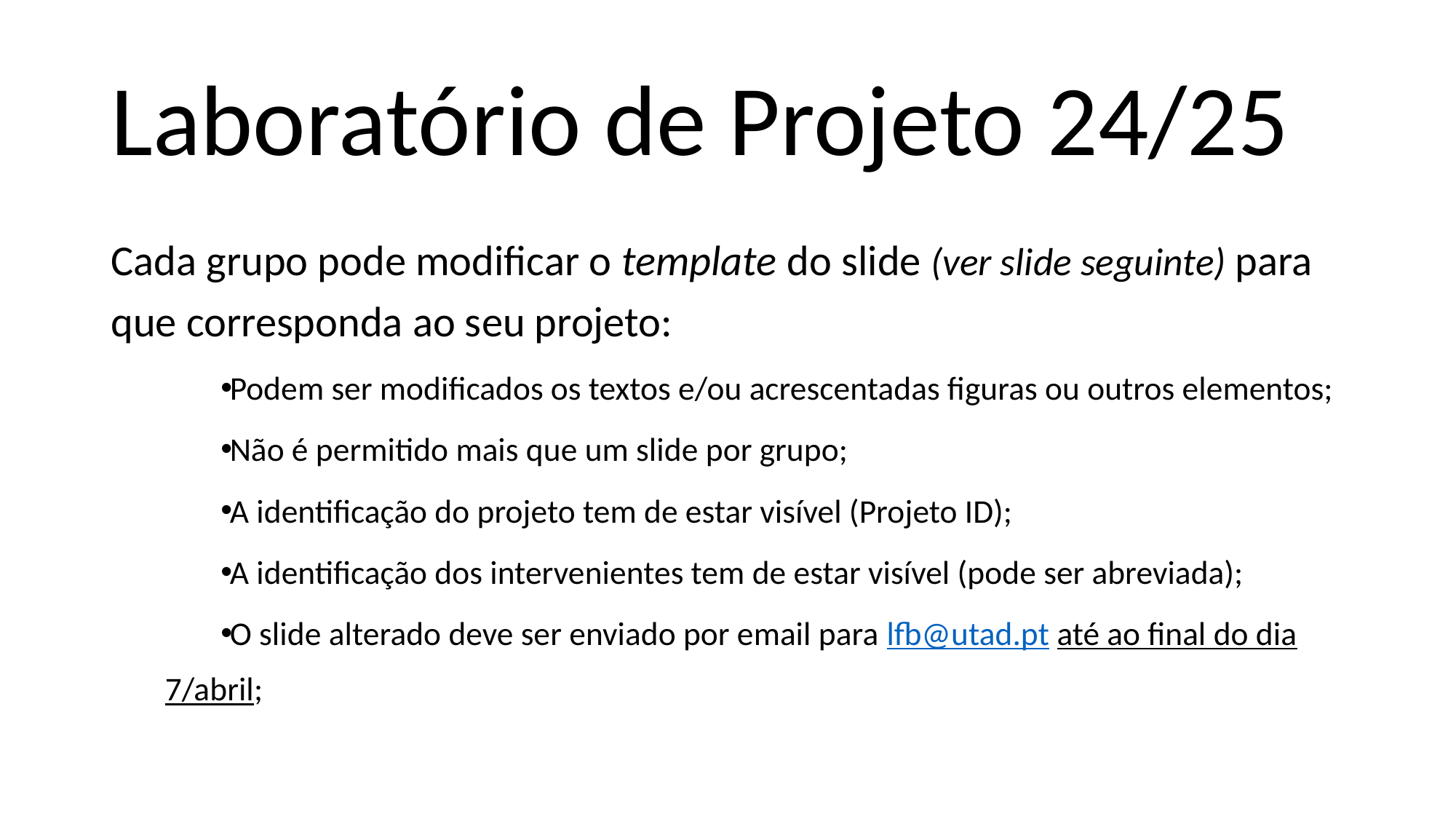

# Laboratório de Projeto 24/25
Cada grupo pode modificar o template do slide (ver slide seguinte) para que corresponda ao seu projeto:
Podem ser modificados os textos e/ou acrescentadas figuras ou outros elementos;
Não é permitido mais que um slide por grupo;
A identificação do projeto tem de estar visível (Projeto ID);
A identificação dos intervenientes tem de estar visível (pode ser abreviada);
O slide alterado deve ser enviado por email para lfb@utad.pt até ao final do dia 7/abril;